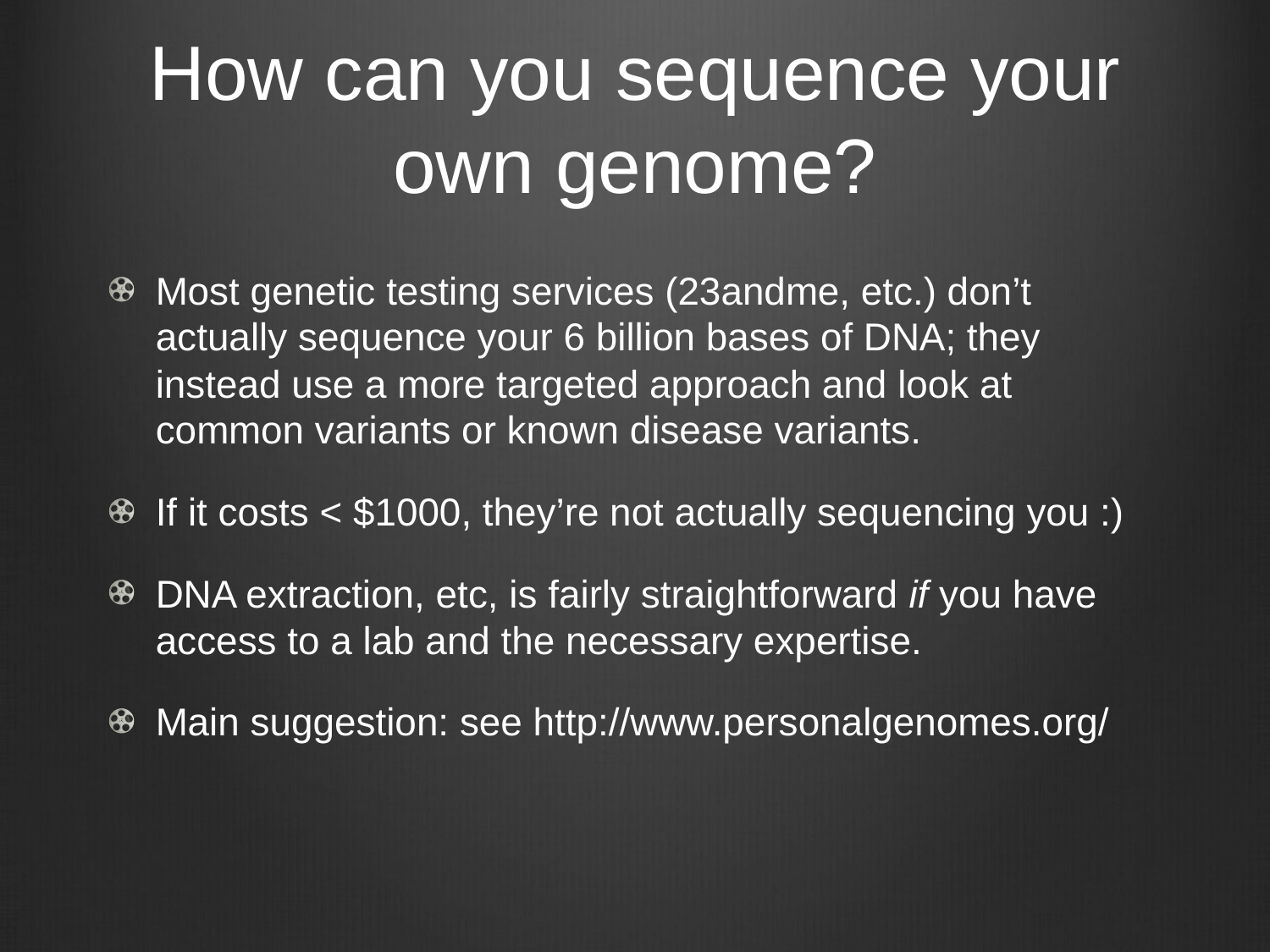

# How can you sequence your own genome?
Most genetic testing services (23andme, etc.) don’t actually sequence your 6 billion bases of DNA; they instead use a more targeted approach and look at common variants or known disease variants.
If it costs < $1000, they’re not actually sequencing you :)
DNA extraction, etc, is fairly straightforward if you have access to a lab and the necessary expertise.
Main suggestion: see http://www.personalgenomes.org/